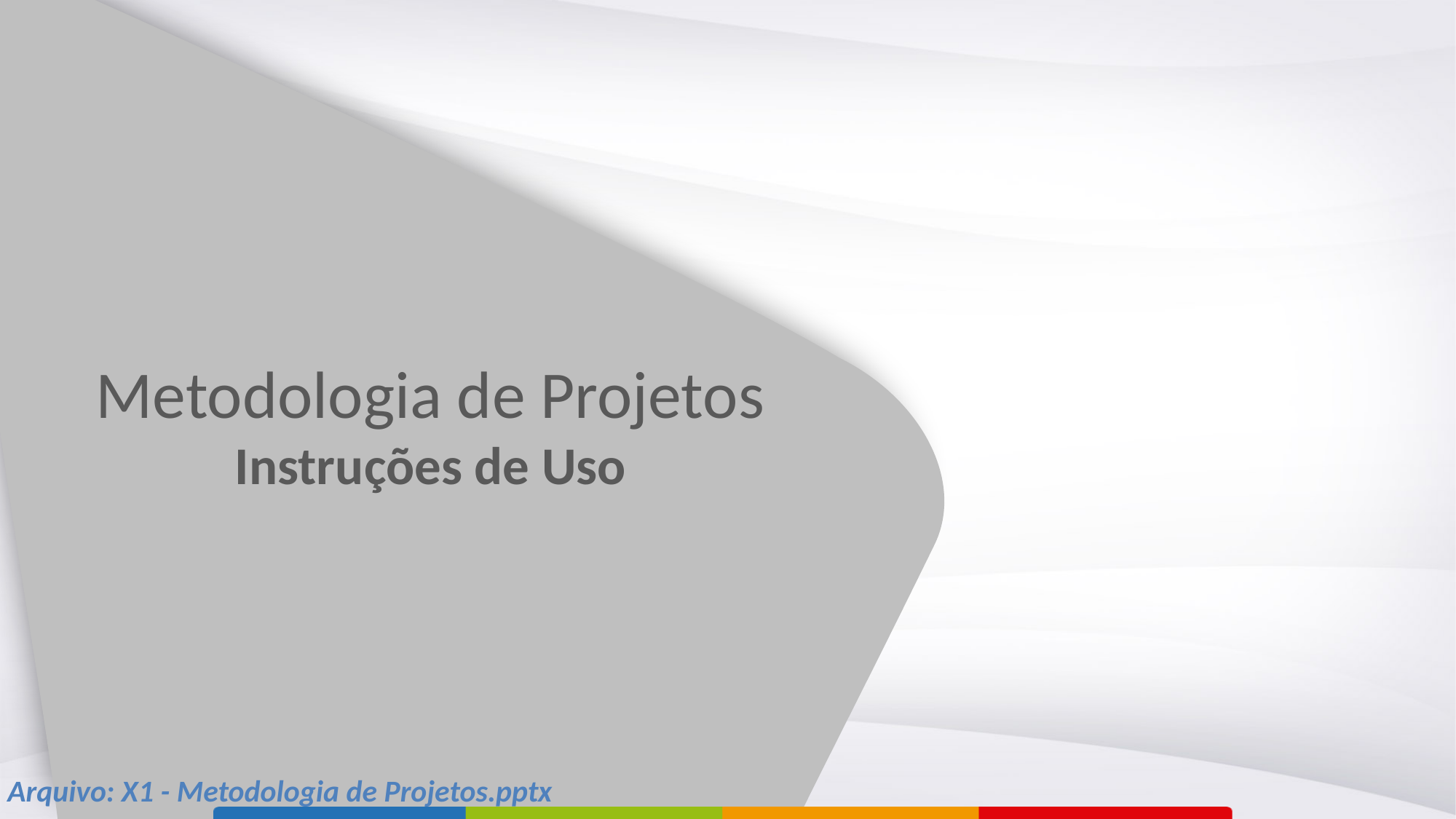

Metodologia de Projetos
Instruções de Uso
Arquivo: X1 - Metodologia de Projetos.pptx